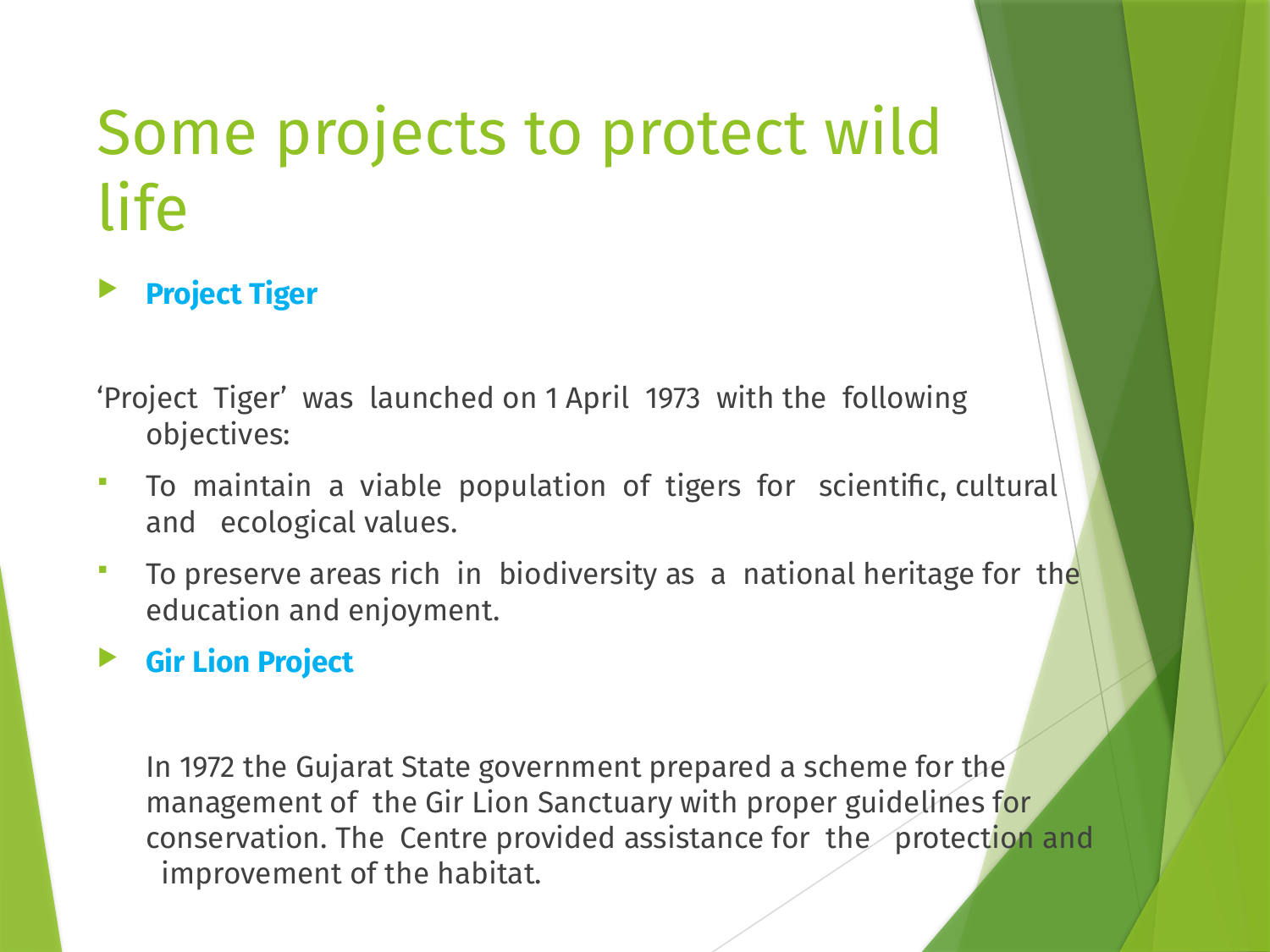

# Some projects to protect wild life
Project Tiger

‘Project  Tiger’  was  launched on 1 April  1973  with the  following objectives:
To  maintain  a  viable  population  of  tigers  for   scientific, cultural  and   ecological values.
To preserve areas rich  in  biodiversity as  a  national heritage for  the  education and enjoyment.
Gir Lion Project

	In 1972 the Gujarat State government prepared a scheme for the management of  the Gir Lion Sanctuary with proper guidelines for conservation. The  Centre provided assistance for  the   protection and   improvement of the habitat.